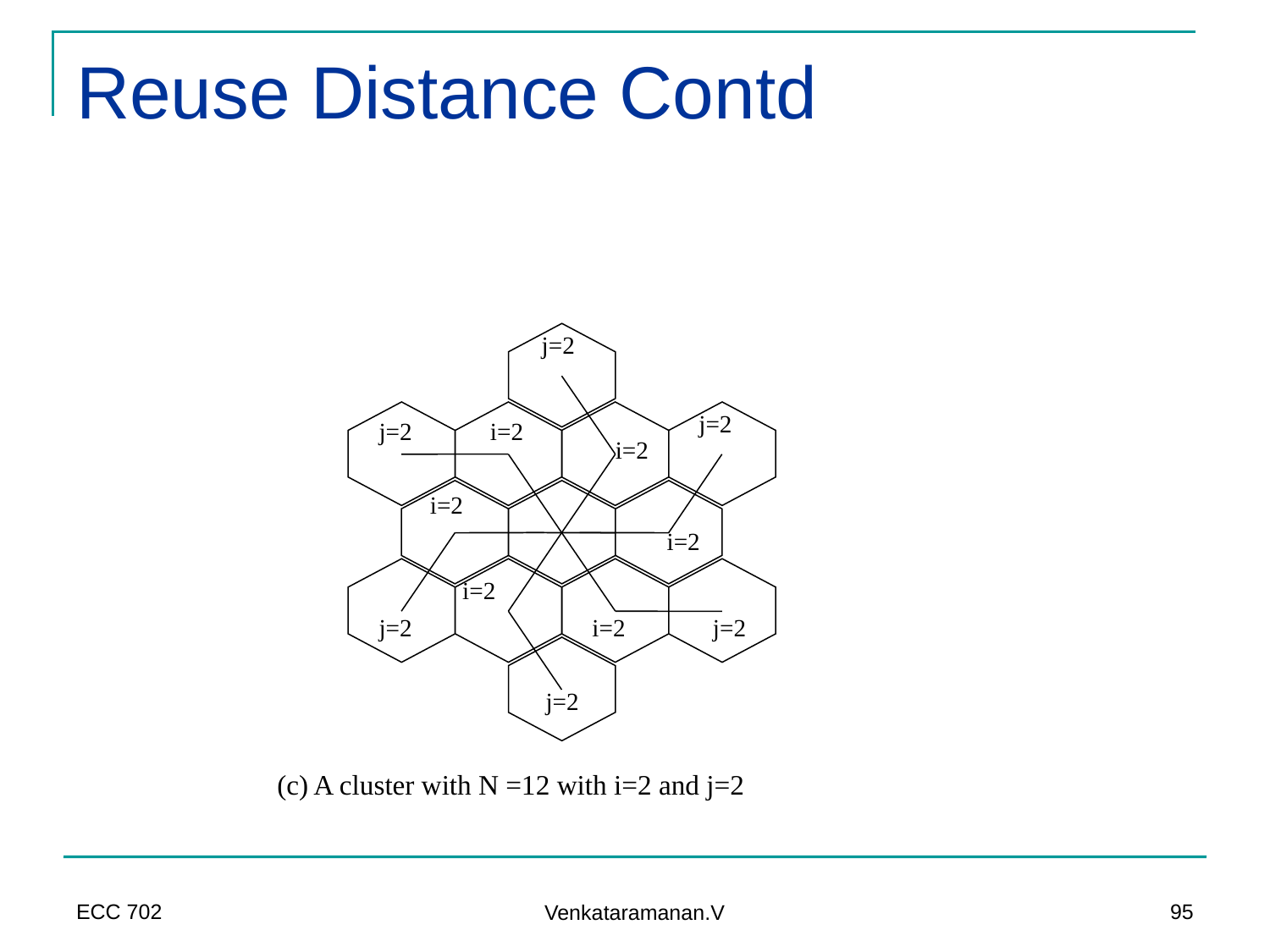

# Reuse Distance Contd

j=2

j=2

j=2
i=2
i=2

i=2

i=2

i=2
j=2
i=2
j=2

j=2
(c) A cluster with N =12 with i=2 and j=2
ECC 702
95
Venkataramanan.V